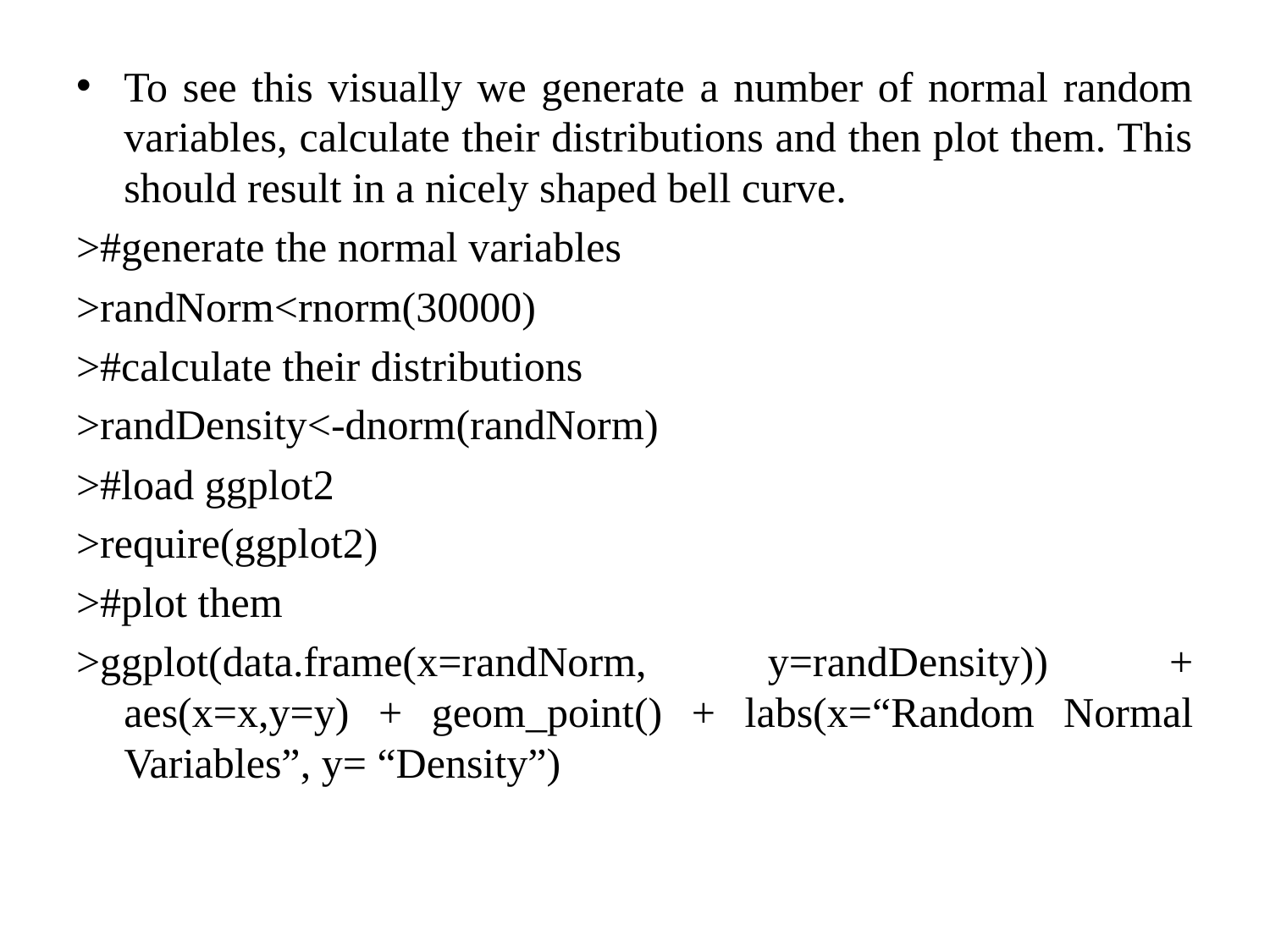

To see this visually we generate a number of normal random variables, calculate their distributions and then plot them. This should result in a nicely shaped bell curve.
>#generate the normal variables
>randNorm<rnorm(30000)
>#calculate their distributions
>randDensity<-dnorm(randNorm)
>#load ggplot2
>require(ggplot2)
>#plot them
>ggplot(data.frame(x=randNorm, y=randDensity)) + aes(x=x,y=y) + geom_point() + labs(x=“Random Normal Variables”, y= “Density”)